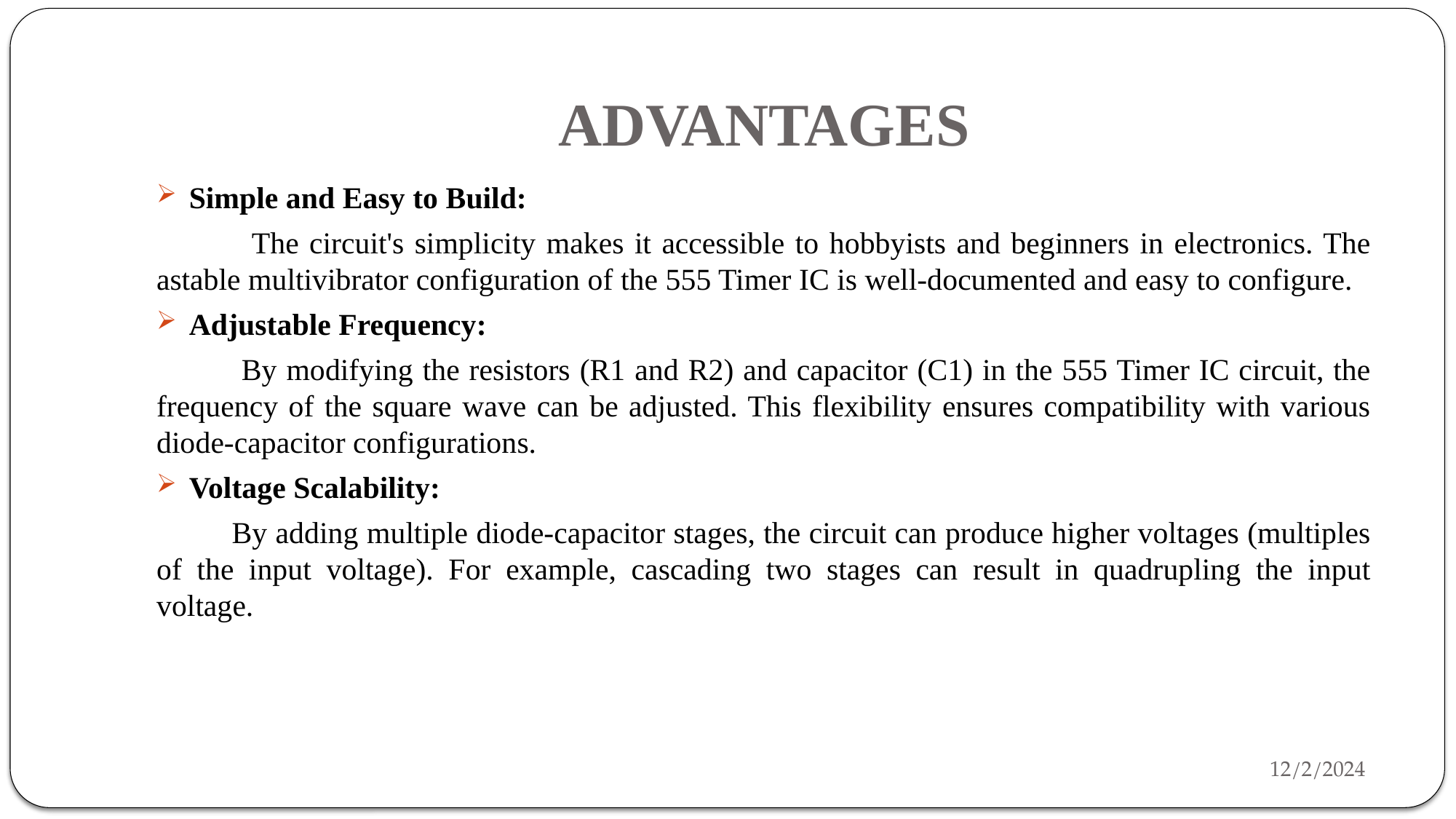

# ADVANTAGES
Simple and Easy to Build:
         The circuit's simplicity makes it accessible to hobbyists and beginners in electronics. The astable multivibrator configuration of the 555 Timer IC is well-documented and easy to configure.
Adjustable Frequency:
         By modifying the resistors (R1 and R2) and capacitor (C1) in the 555 Timer IC circuit, the frequency of the square wave can be adjusted. This flexibility ensures compatibility with various diode-capacitor configurations.
Voltage Scalability:
         By adding multiple diode-capacitor stages, the circuit can produce higher voltages (multiples of the input voltage). For example, cascading two stages can result in quadrupling the input voltage.
12/2/2024